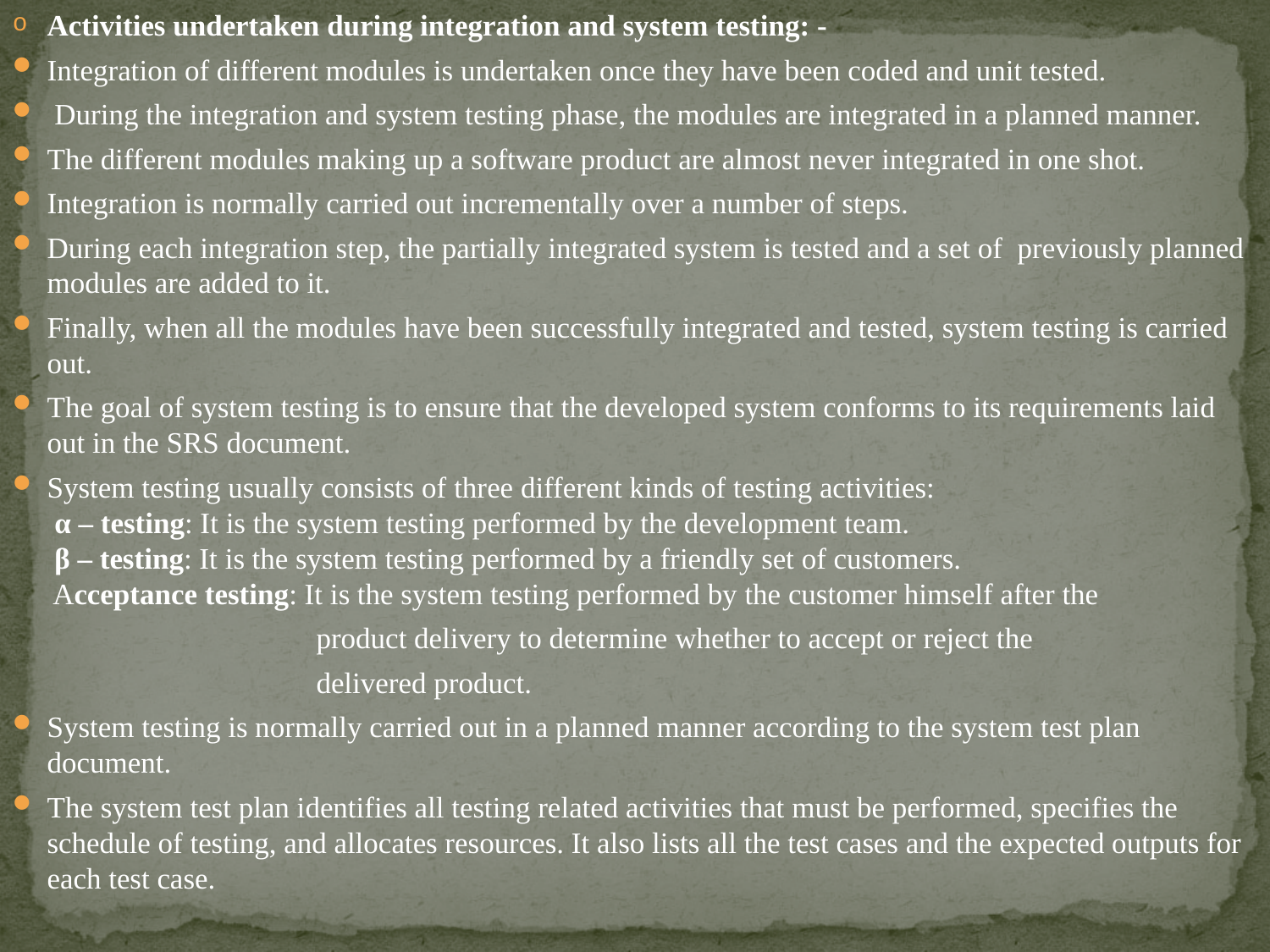

Activities undertaken during integration and system testing: -
Integration of different modules is undertaken once they have been coded and unit tested.
 During the integration and system testing phase, the modules are integrated in a planned manner.
The different modules making up a software product are almost never integrated in one shot.
Integration is normally carried out incrementally over a number of steps.
During each integration step, the partially integrated system is tested and a set of  previously planned modules are added to it.
Finally, when all the modules have been successfully integrated and tested, system testing is carried out.
The goal of system testing is to ensure that the developed system conforms to its requirements laid out in the SRS document.
System testing usually consists of three different kinds of testing activities:
 α – testing: It is the system testing performed by the development team.
 β – testing: It is the system testing performed by a friendly set of customers.
 Acceptance testing: It is the system testing performed by the customer himself after the
                                         product delivery to determine whether to accept or reject the
                                         delivered product.
System testing is normally carried out in a planned manner according to the system test plan document.
The system test plan identifies all testing related activities that must be performed, specifies the schedule of testing, and allocates resources. It also lists all the test cases and the expected outputs for each test case.